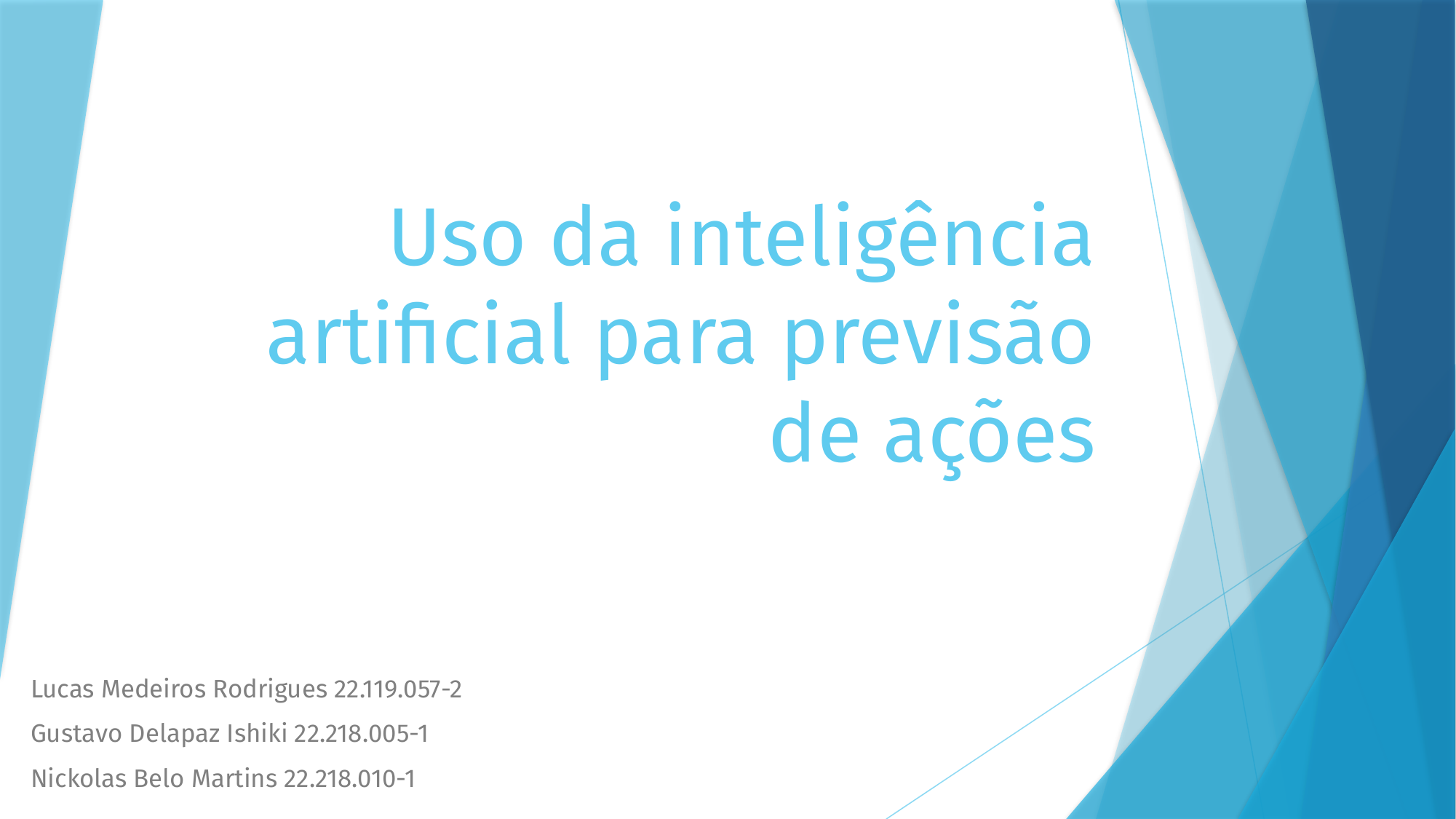

# Uso da inteligência artificial para previsão de ações
Lucas Medeiros Rodrigues 22.119.057-2
Gustavo Delapaz Ishiki 22.218.005-1
Nickolas Belo Martins 22.218.010-1